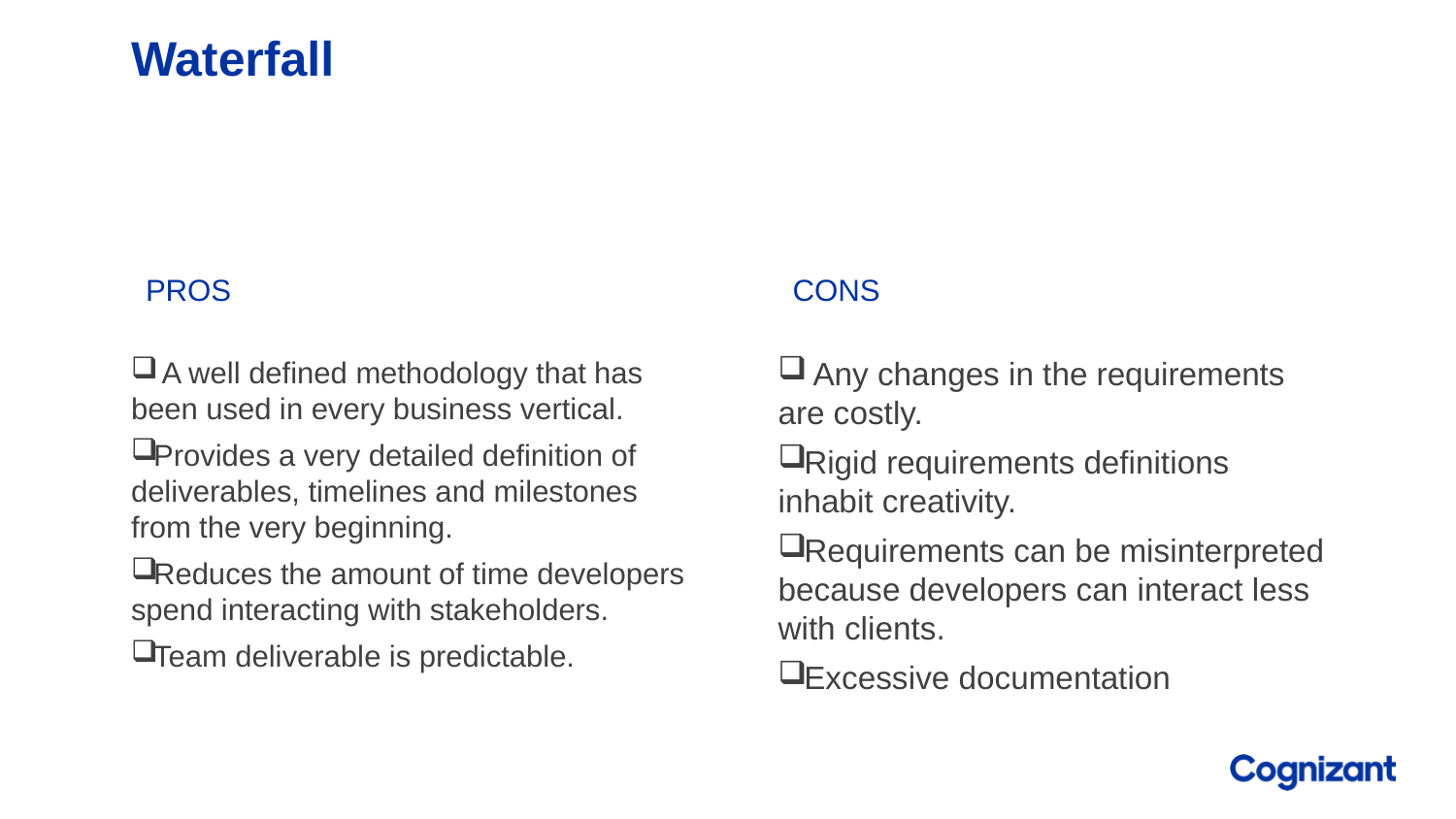

# Waterfall
Pros
Cons
 Any changes in the requirements are costly.
Rigid requirements definitions inhabit creativity.
Requirements can be misinterpreted because developers can interact less with clients.
Excessive documentation
 A well defined methodology that has been used in every business vertical.
Provides a very detailed definition of deliverables, timelines and milestones from the very beginning.
Reduces the amount of time developers spend interacting with stakeholders.
Team deliverable is predictable.